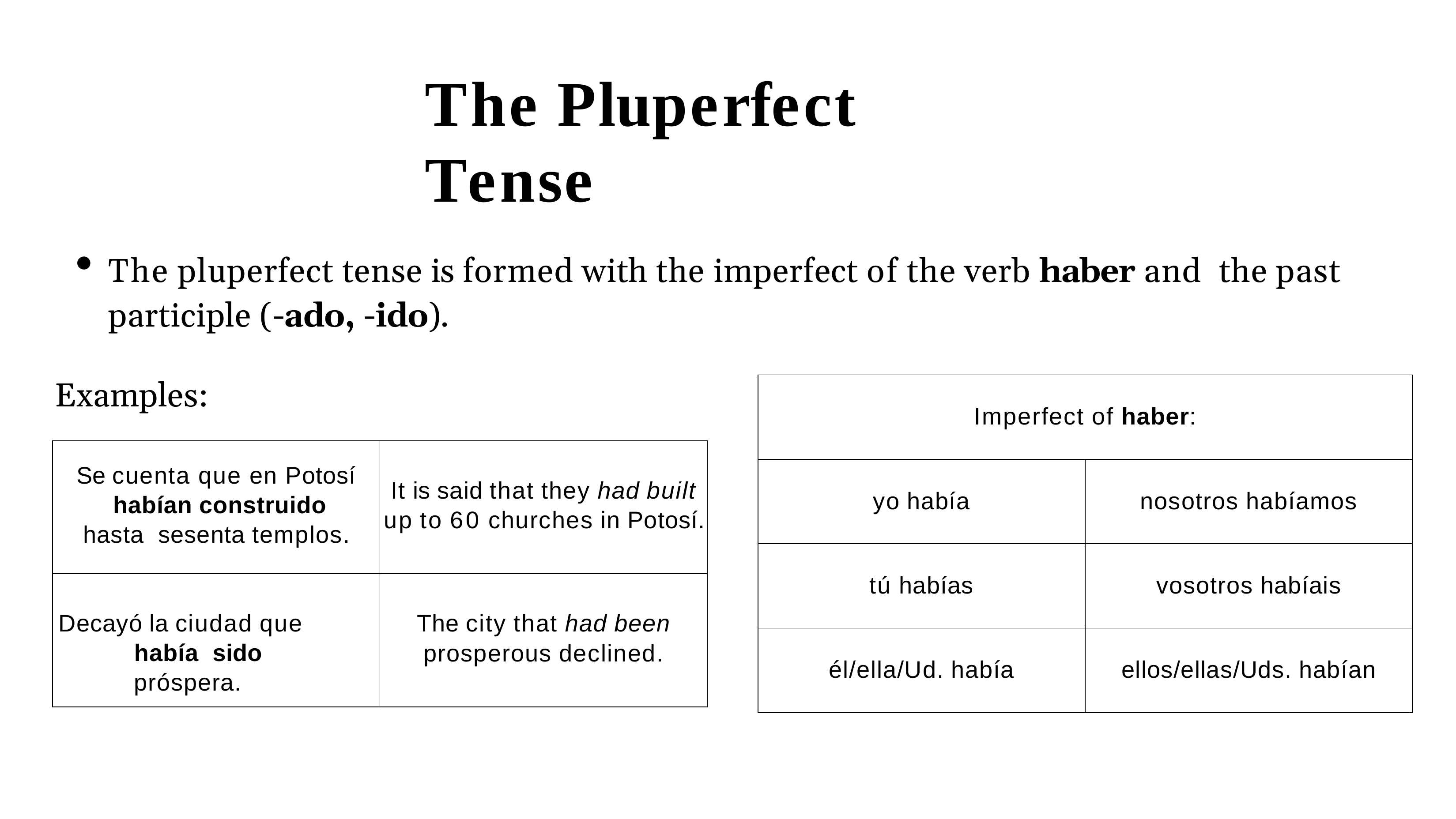

# The Pluperfect Tense
The pluperfect tense is formed with the imperfect of the verb haber and  the past participle (-ado, -ido).
Examples:
| Imperfect of haber: |  |
| --- | --- |
| yo había | nosotros habíamos |
| tú habías | vosotros habíais |
| él/ella/Ud. había | ellos/ellas/Uds. habían |
| Se cuenta que en Potosí habían construido hasta sesenta templos. | It is said that they had built up to 60 churches in Potosí. |
| --- | --- |
| Decayó la ciudad que había sido próspera. | The city that had been prosperous declined. |